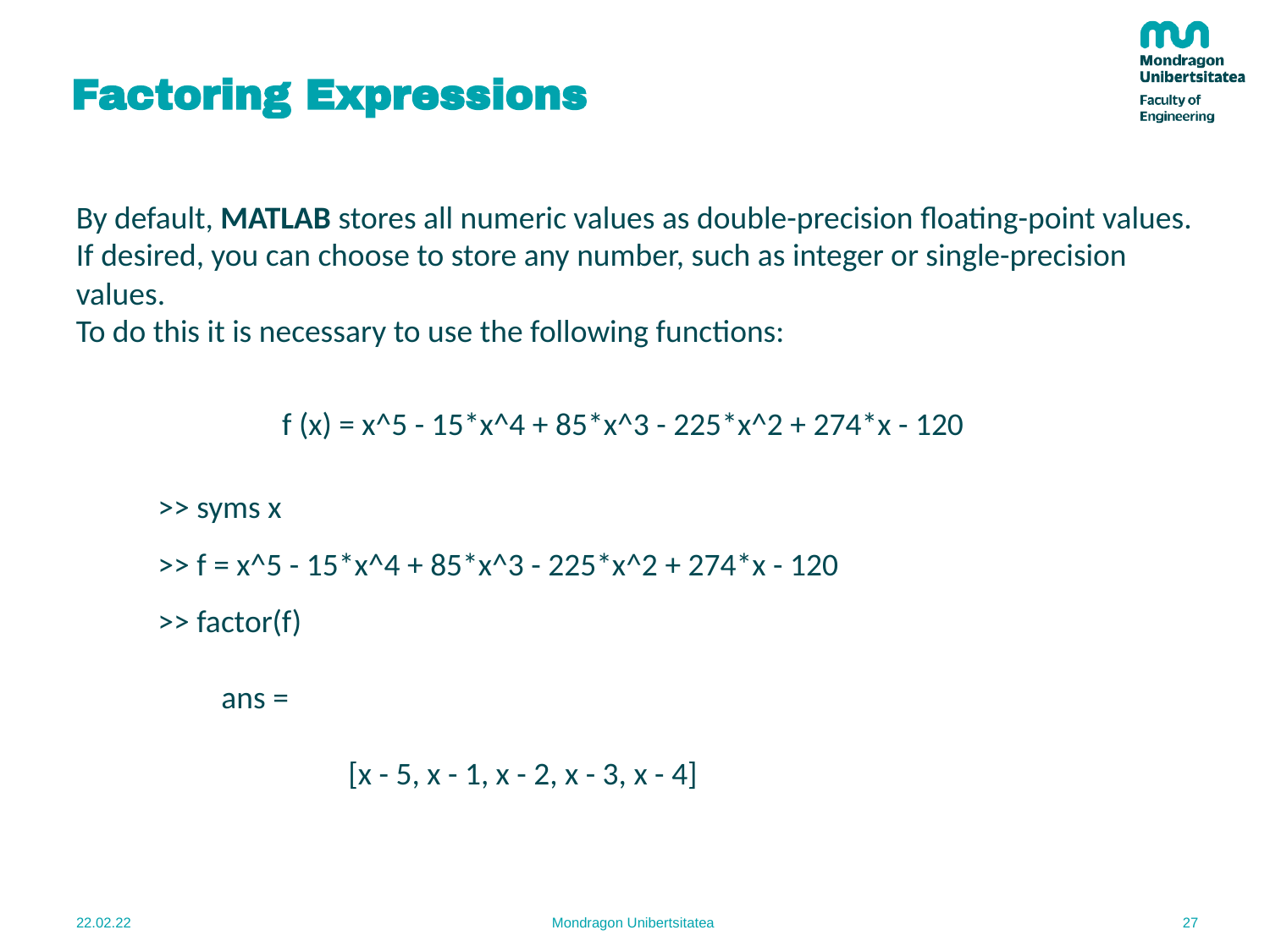

# Factoring Expressions
By default, MATLAB stores all numeric values as double-precision floating-point values. If desired, you can choose to store any number, such as integer or single-precision values.
To do this it is necessary to use the following functions:

f (x) = x^5 - 15*x^4 + 85*x^3 - 225*x^2 + 274*x - 120
>> syms x
>> f = x^5 - 15*x^4 + 85*x^3 - 225*x^2 + 274*x - 120
>> factor(f)

ans =

	[x - 5, x - 1, x - 2, x - 3, x - 4]
27
22.02.22
Mondragon Unibertsitatea